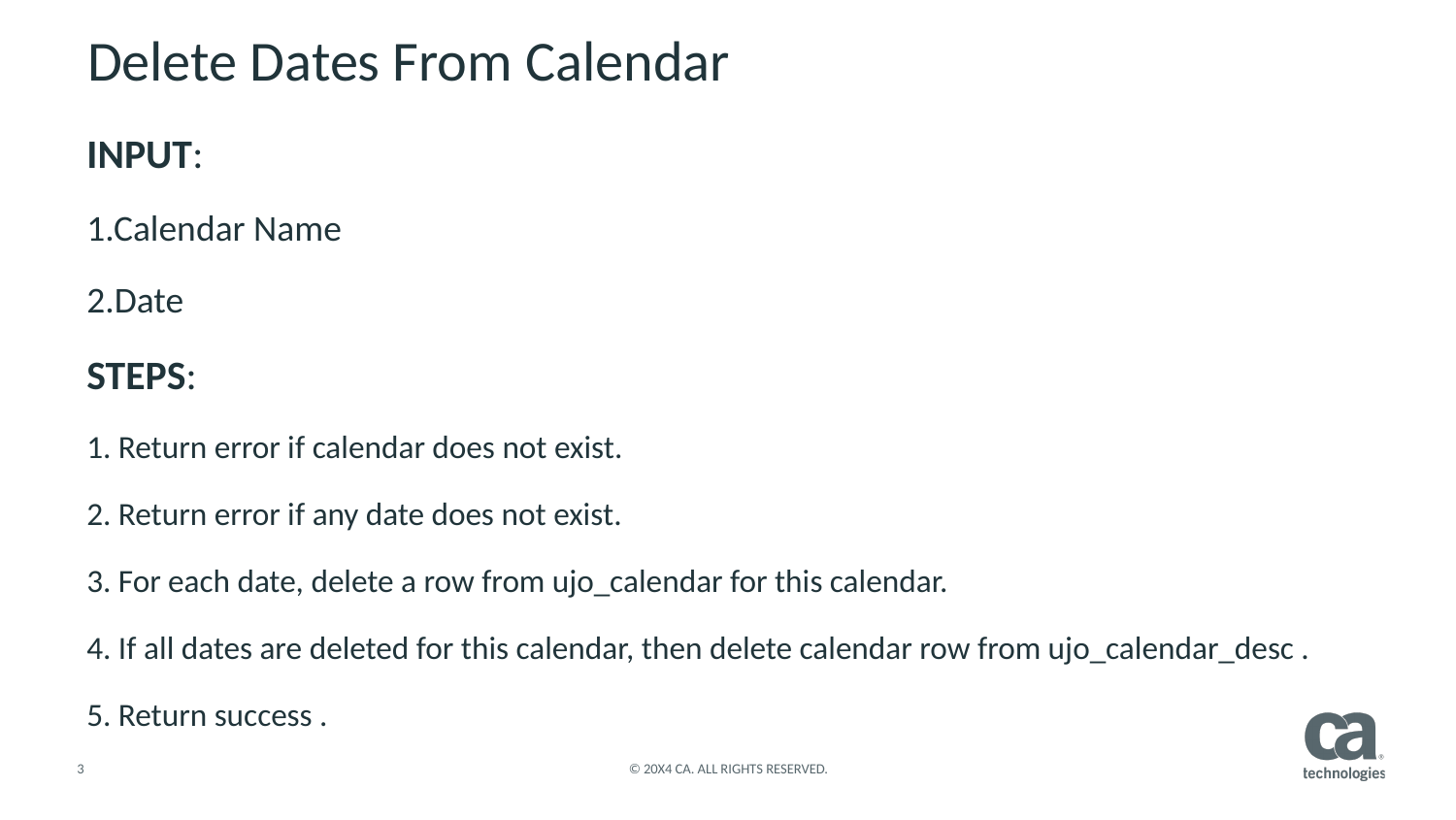

# Delete Dates From Calendar
INPUT:
1.Calendar Name
2.Date
STEPS:
1. Return error if calendar does not exist.
2. Return error if any date does not exist.
3. For each date, delete a row from ujo_calendar for this calendar.
4. If all dates are deleted for this calendar, then delete calendar row from ujo_calendar_desc .
5. Return success .